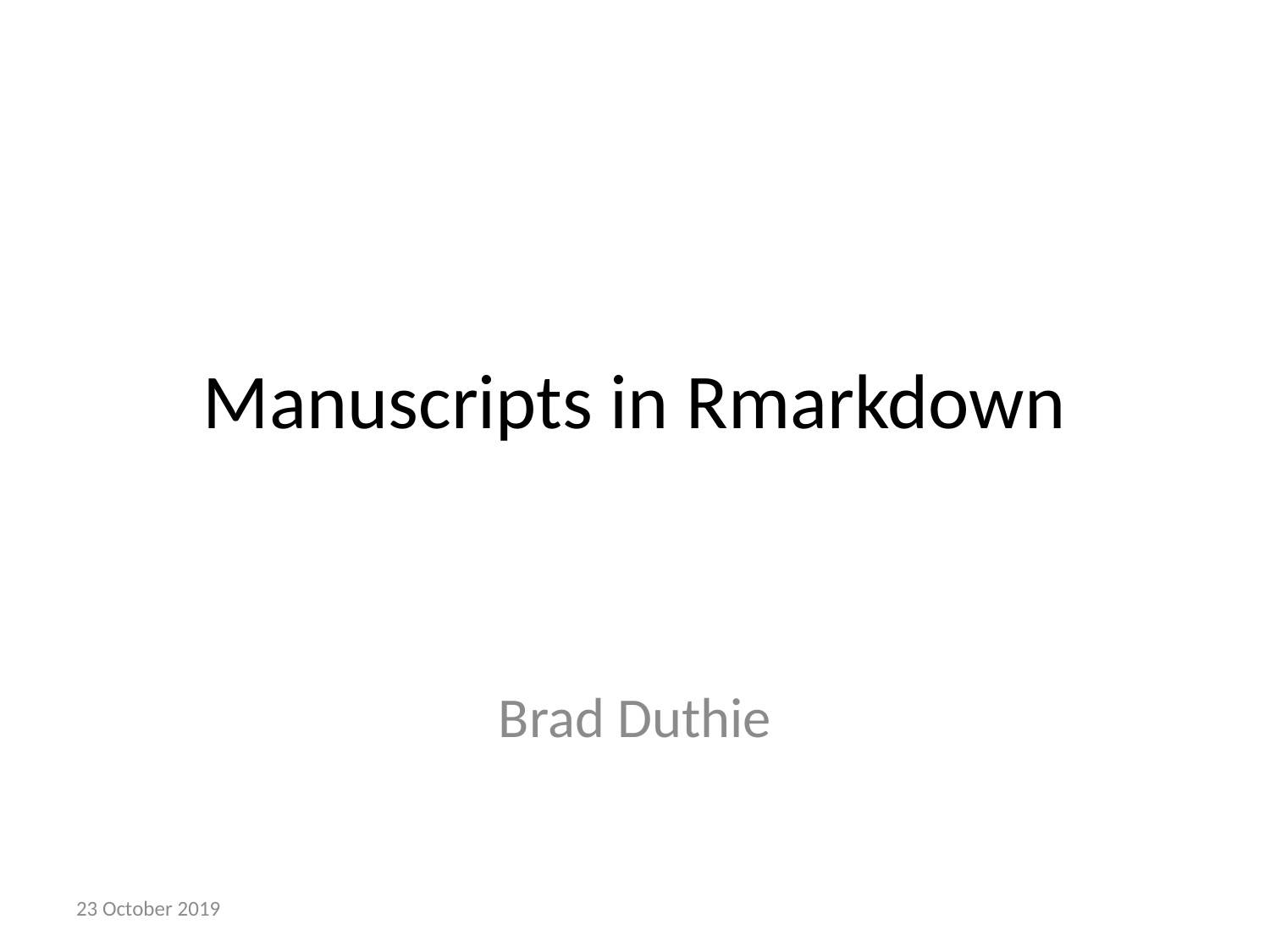

# Manuscripts in Rmarkdown
Brad Duthie
23 October 2019